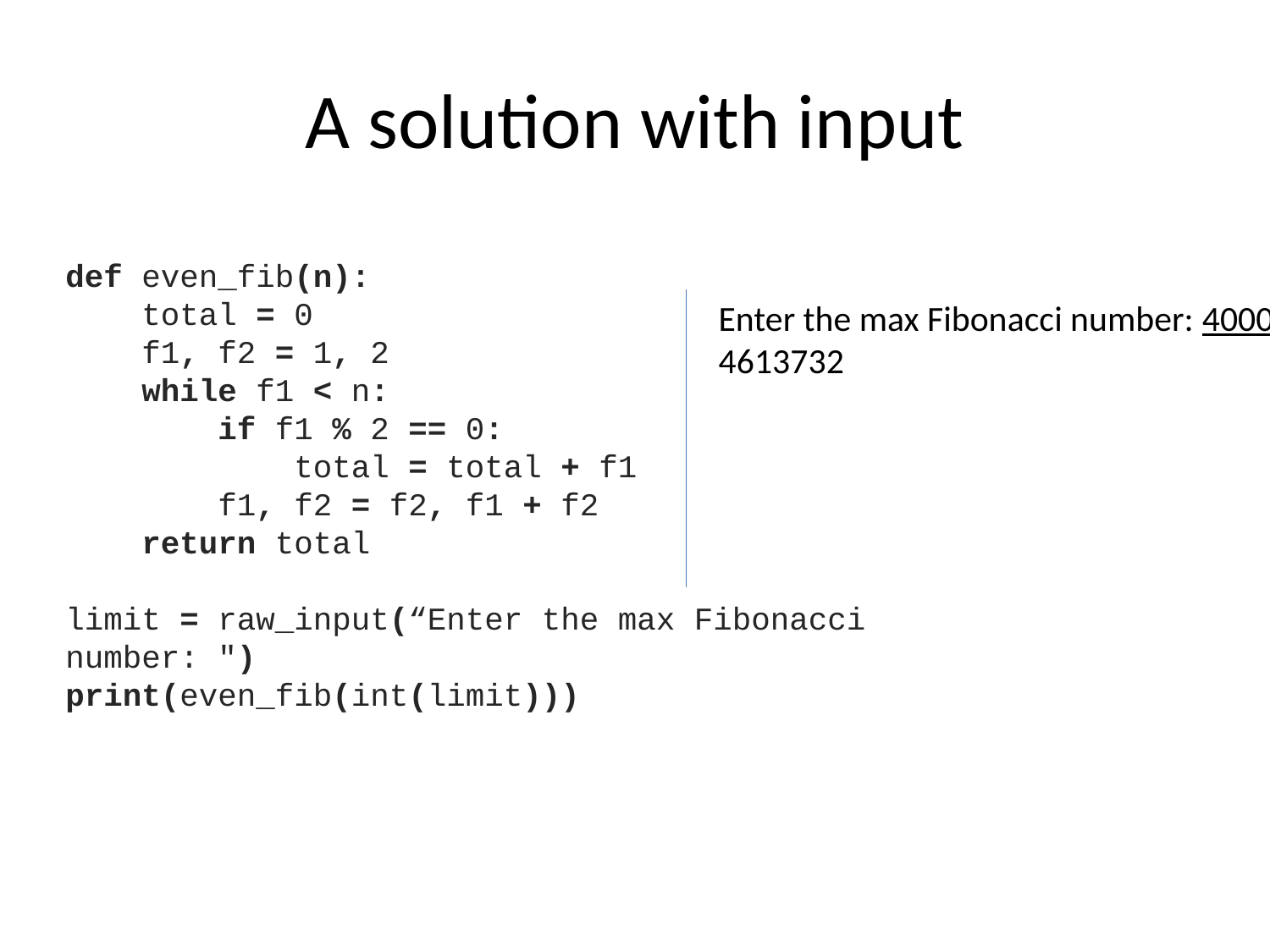

# A solution with input

def even_fib(n):
    total = 0
    f1, f2 = 1, 2
    while f1 < n:
        if f1 % 2 == 0:
            total = total + f1
        f1, f2 = f2, f1 + f2
    return total

limit = raw_input(“Enter the max Fibonacci number: ")
print(even_fib(int(limit)))
Enter the max Fibonacci number: 4000000
4613732